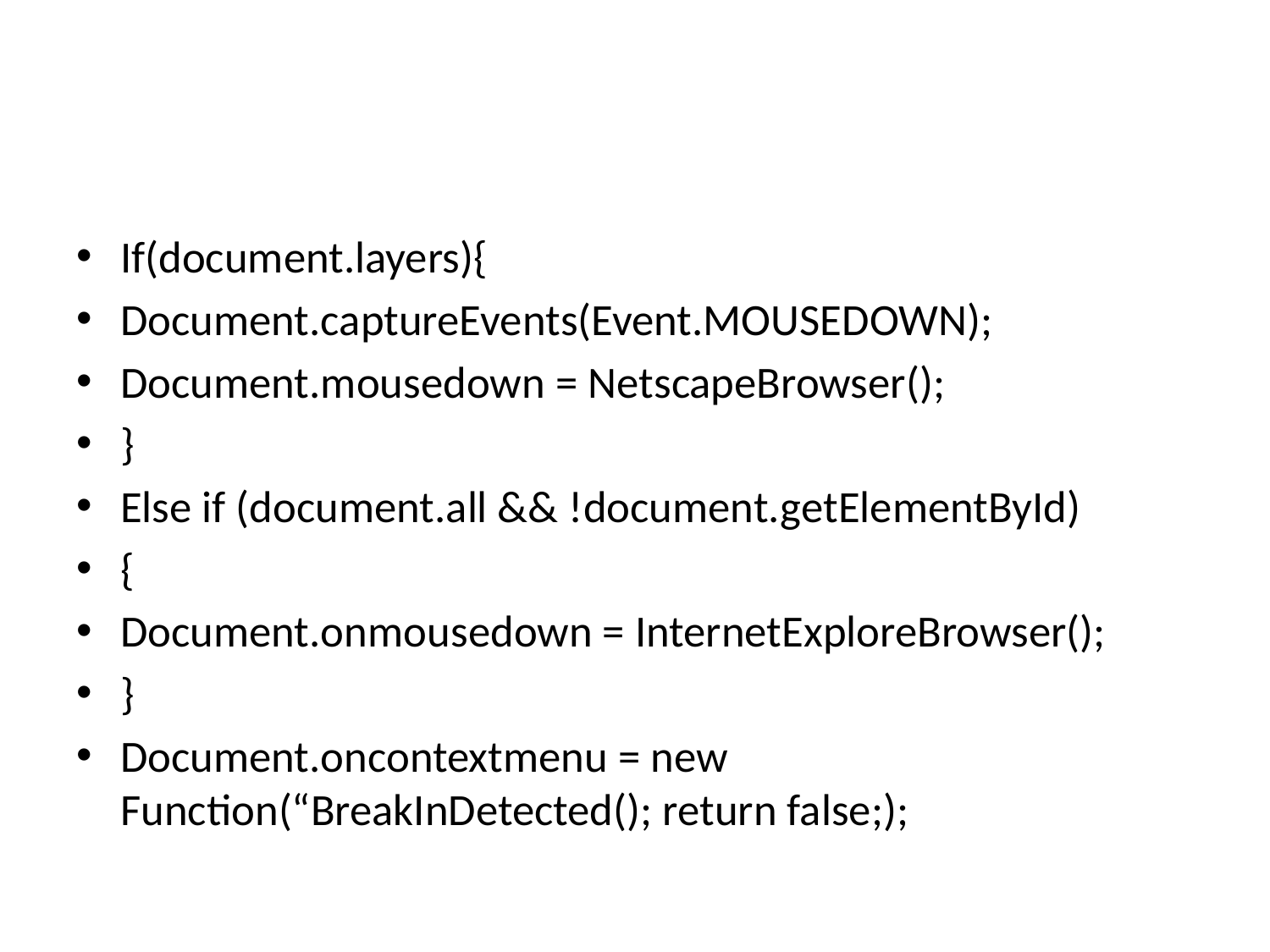

#
If(document.layers){
Document.captureEvents(Event.MOUSEDOWN);
Document.mousedown = NetscapeBrowser();
}
Else if (document.all && !document.getElementById)
{
Document.onmousedown = InternetExploreBrowser();
}
Document.oncontextmenu = new Function(“BreakInDetected(); return false;);